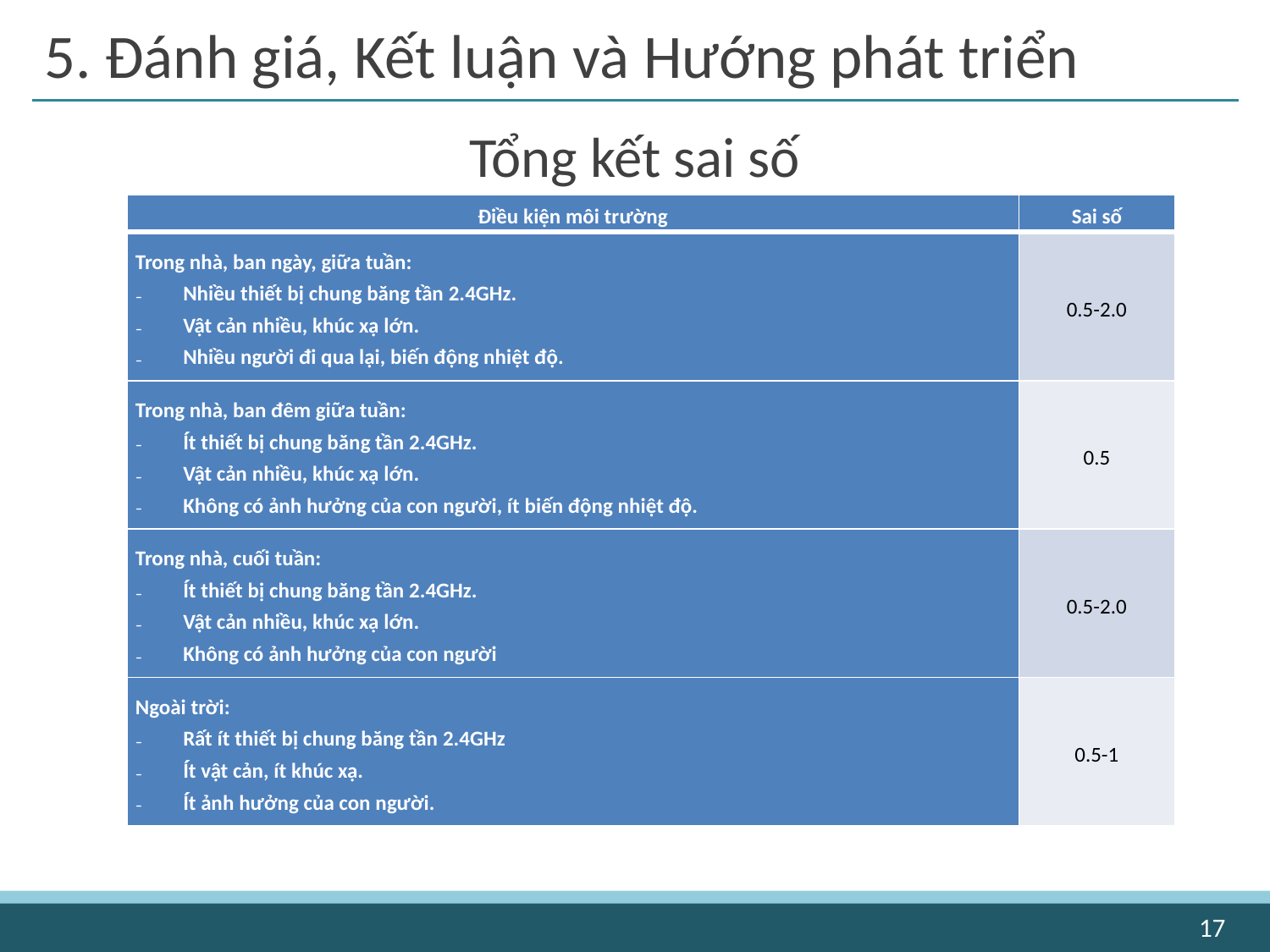

# 5. Đánh giá, Kết luận và Hướng phát triển
Tổng kết sai số

| Điều kiện môi trường | Sai số |
| --- | --- |
| Trong nhà, ban ngày, giữa tuần: Nhiều thiết bị chung băng tần 2.4GHz. Vật cản nhiều, khúc xạ lớn. Nhiều người đi qua lại, biến động nhiệt độ. | 0.5-2.0 |
| Trong nhà, ban đêm giữa tuần: Ít thiết bị chung băng tần 2.4GHz. Vật cản nhiều, khúc xạ lớn. Không có ảnh hưởng của con người, ít biến động nhiệt độ. | 0.5 |
| Trong nhà, cuối tuần: Ít thiết bị chung băng tần 2.4GHz. Vật cản nhiều, khúc xạ lớn. Không có ảnh hưởng của con người | 0.5-2.0 |
| Ngoài trời: Rất ít thiết bị chung băng tần 2.4GHz Ít vật cản, ít khúc xạ. Ít ảnh hưởng của con người. | 0.5-1 |
17